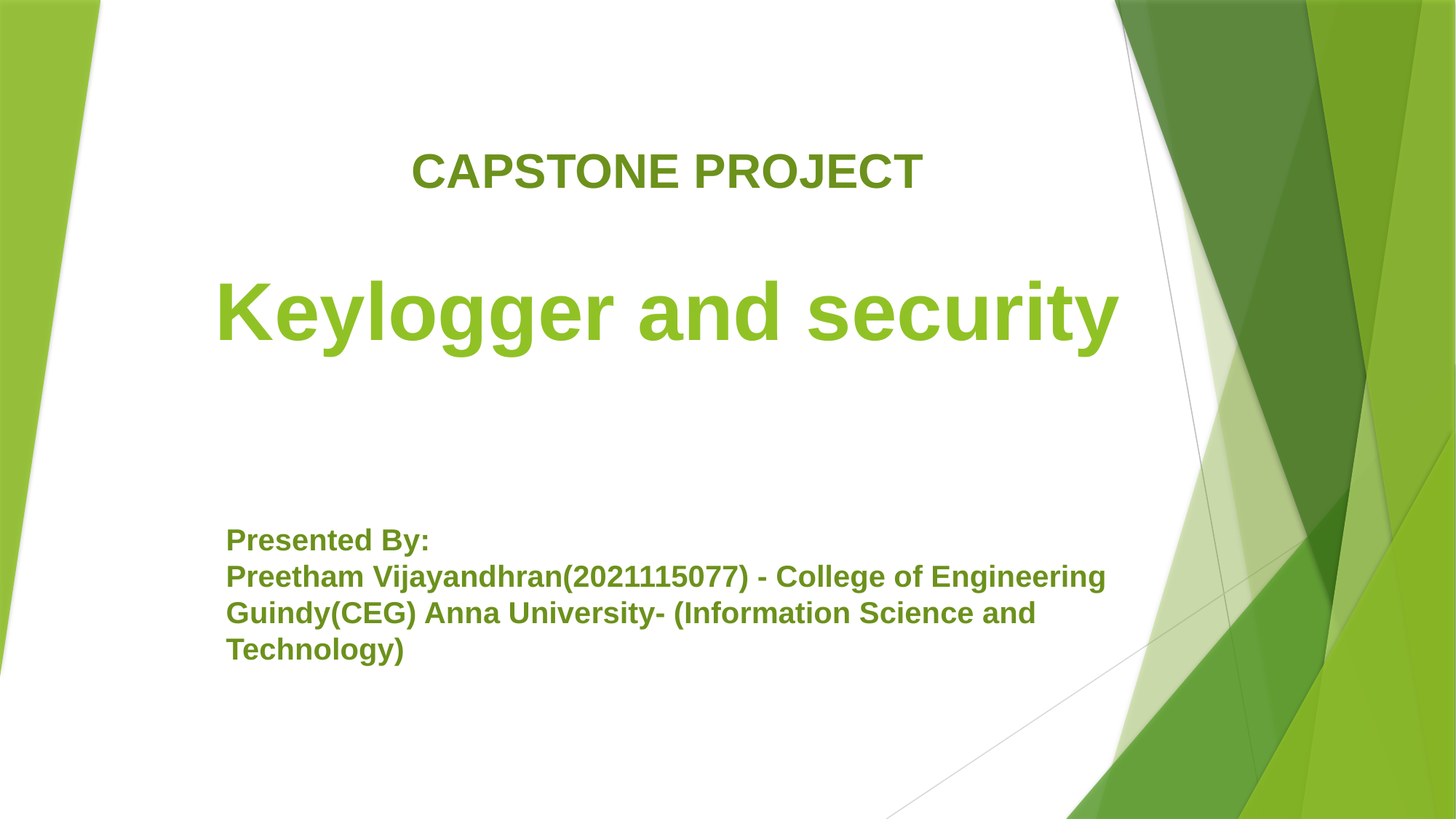

CAPSTONE PROJECT
# Keylogger and security
Presented By:
Preetham Vijayandhran(2021115077) - College of Engineering Guindy(CEG) Anna University- (Information Science and Technology)